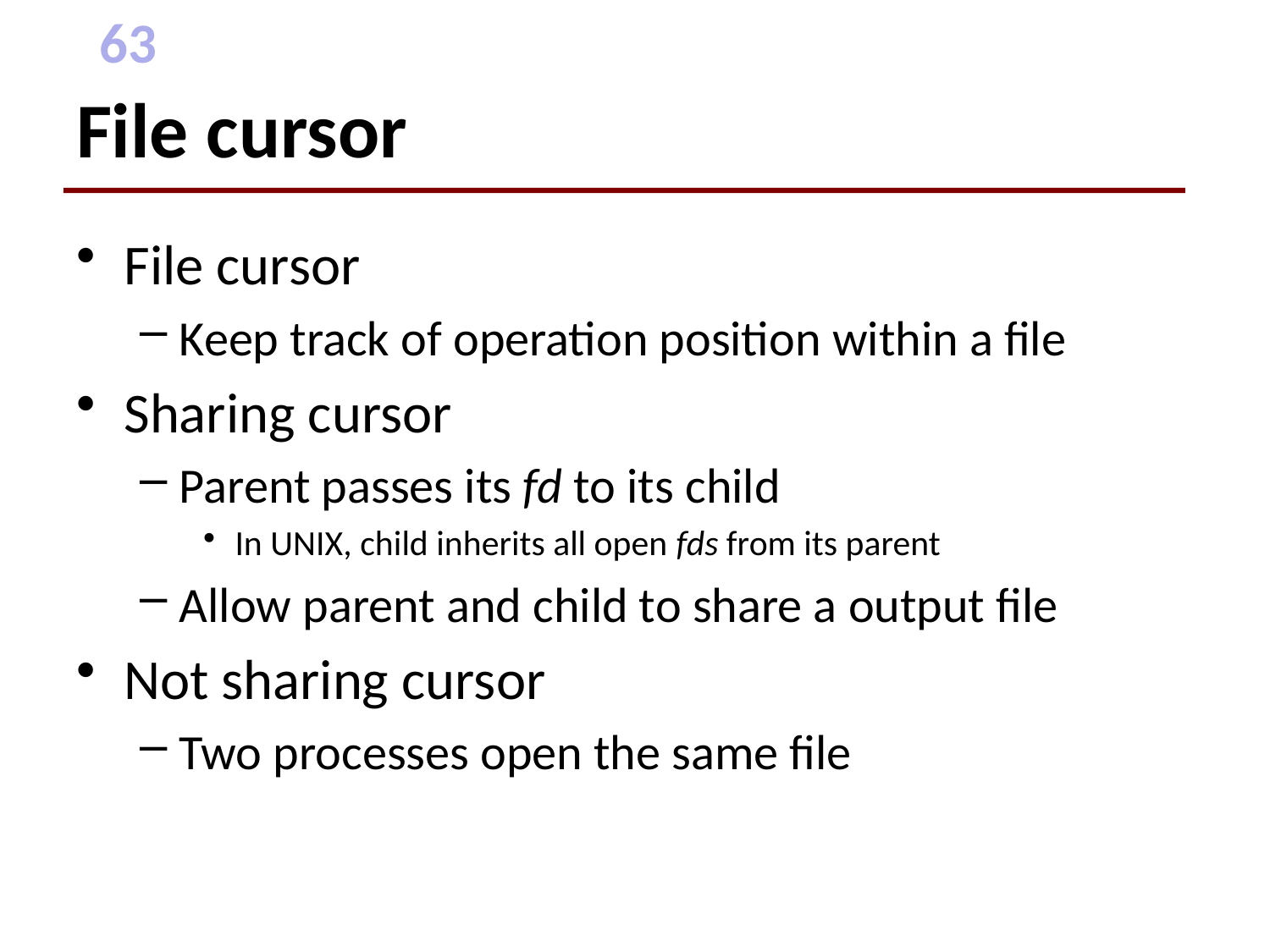

# File cursor
File cursor
Keep track of operation position within a file
Sharing cursor
Parent passes its fd to its child
In UNIX, child inherits all open fds from its parent
Allow parent and child to share a output file
Not sharing cursor
Two processes open the same file

63